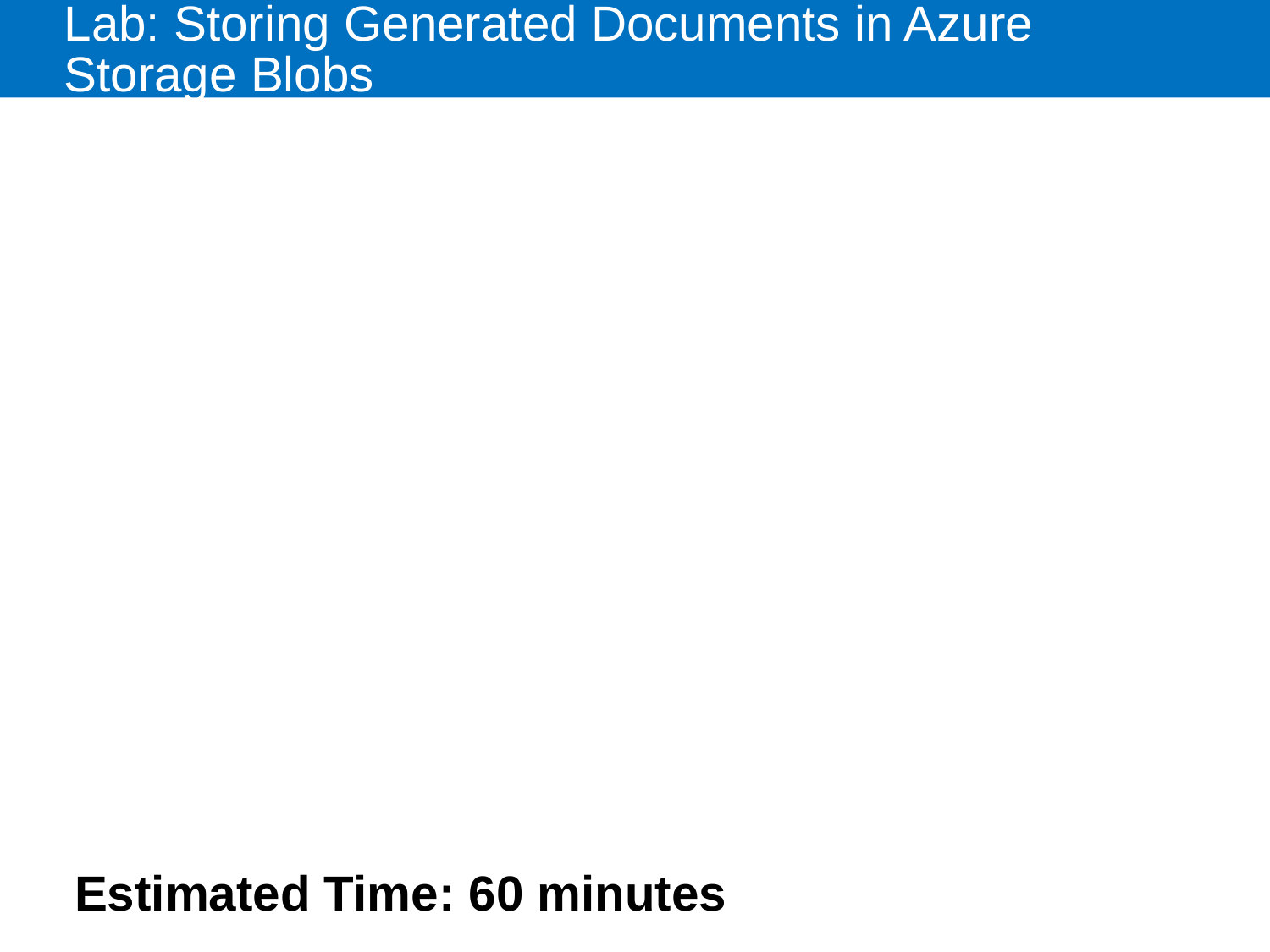

# Lab: Storing Generated Documents in Azure Storage Blobs

Estimated Time: 60 minutes